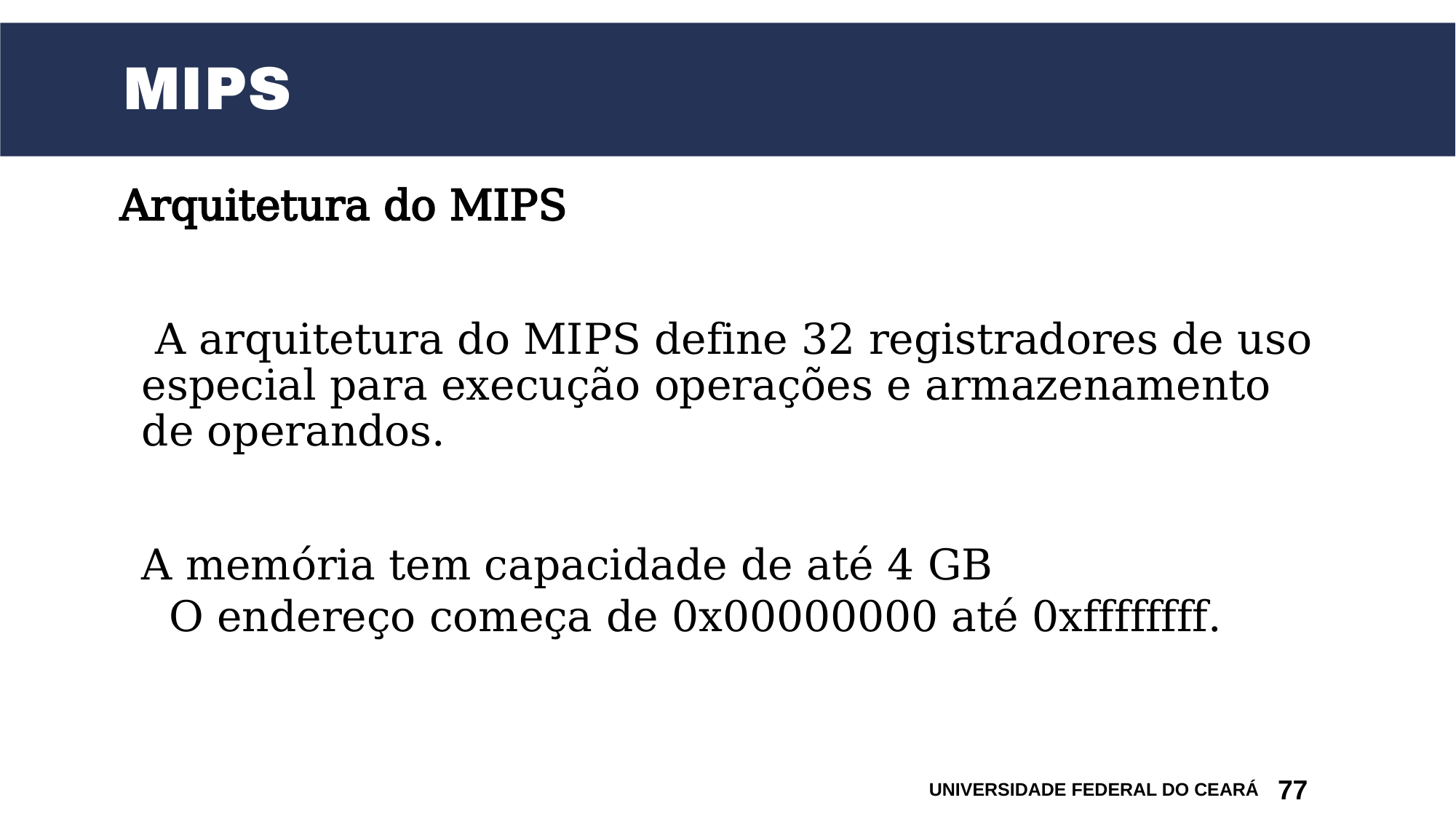

# MIPS
Arquitetura do MIPS

 A arquitetura do MIPS define 32 registradores de uso especial para execução operações e armazenamento de operandos.

A memória tem capacidade de até 4 GB
O endereço começa de 0x00000000 até 0xffffffff.

UNIVERSIDADE FEDERAL DO CEARÁ
77